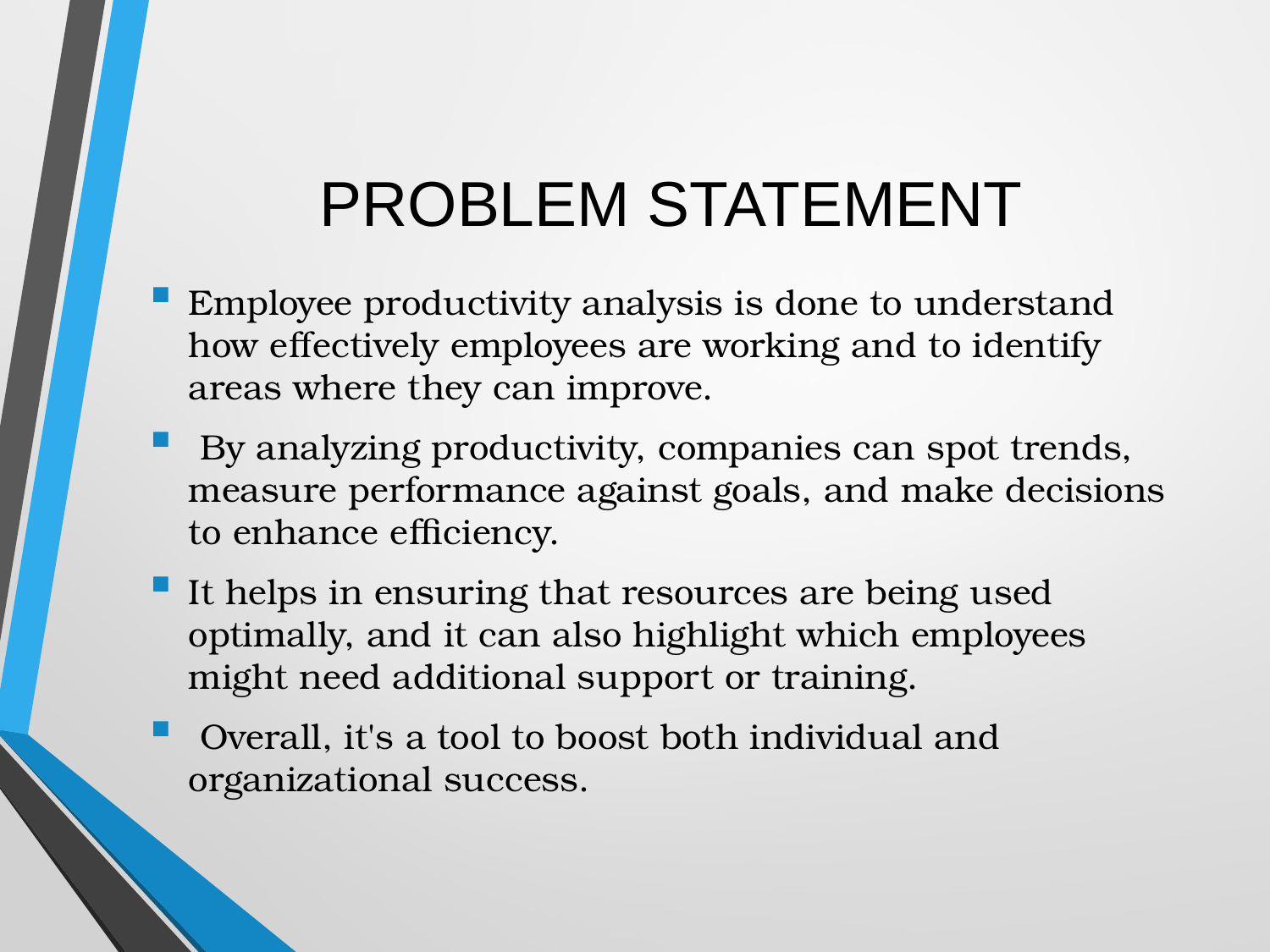

# PROBLEM STATEMENT
Employee productivity analysis is done to understand how effectively employees are working and to identify areas where they can improve.
 By analyzing productivity, companies can spot trends, measure performance against goals, and make decisions to enhance efficiency.
It helps in ensuring that resources are being used optimally, and it can also highlight which employees might need additional support or training.
 Overall, it's a tool to boost both individual and organizational success.